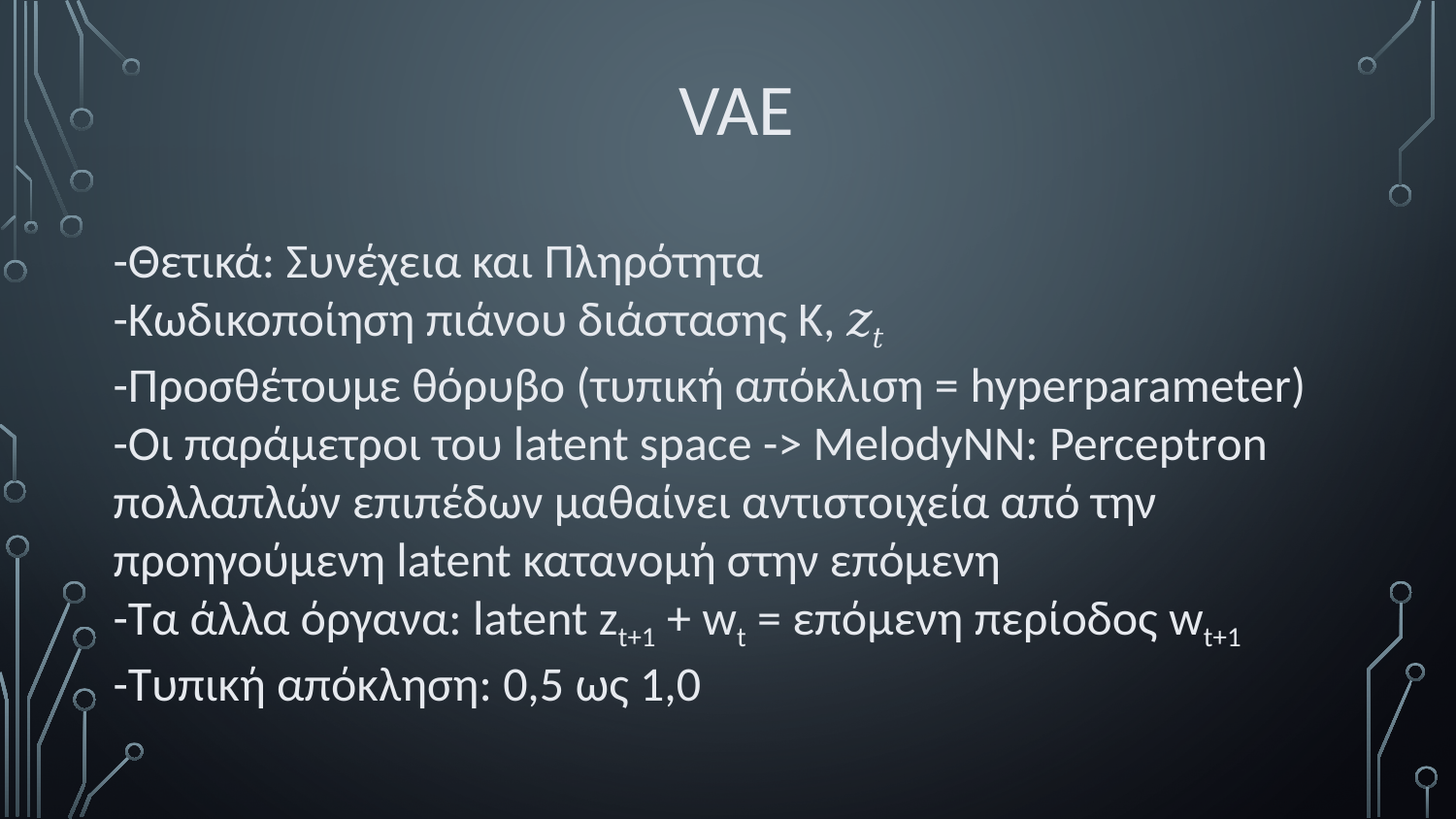

VAE
-Θετικά: Συνέχεια και Πληρότητα
-Kωδικοποίηση πιάνου διάστασης K, 𝑧𝑡
-Προσθέτουμε θόρυβο (τυπική απόκλιση = hyperparameter)
-Οι παράμετροι του latent space -> MelodyNN: Perceptron πολλαπλών επιπέδων μαθαίνει αντιστοιχεία από την προηγούμενη latent κατανομή στην επόμενη
-Τα άλλα όργανα: latent zt+1 + wt = επόμενη περίοδος wt+1
-Τυπική απόκληση: 0,5 ως 1,0